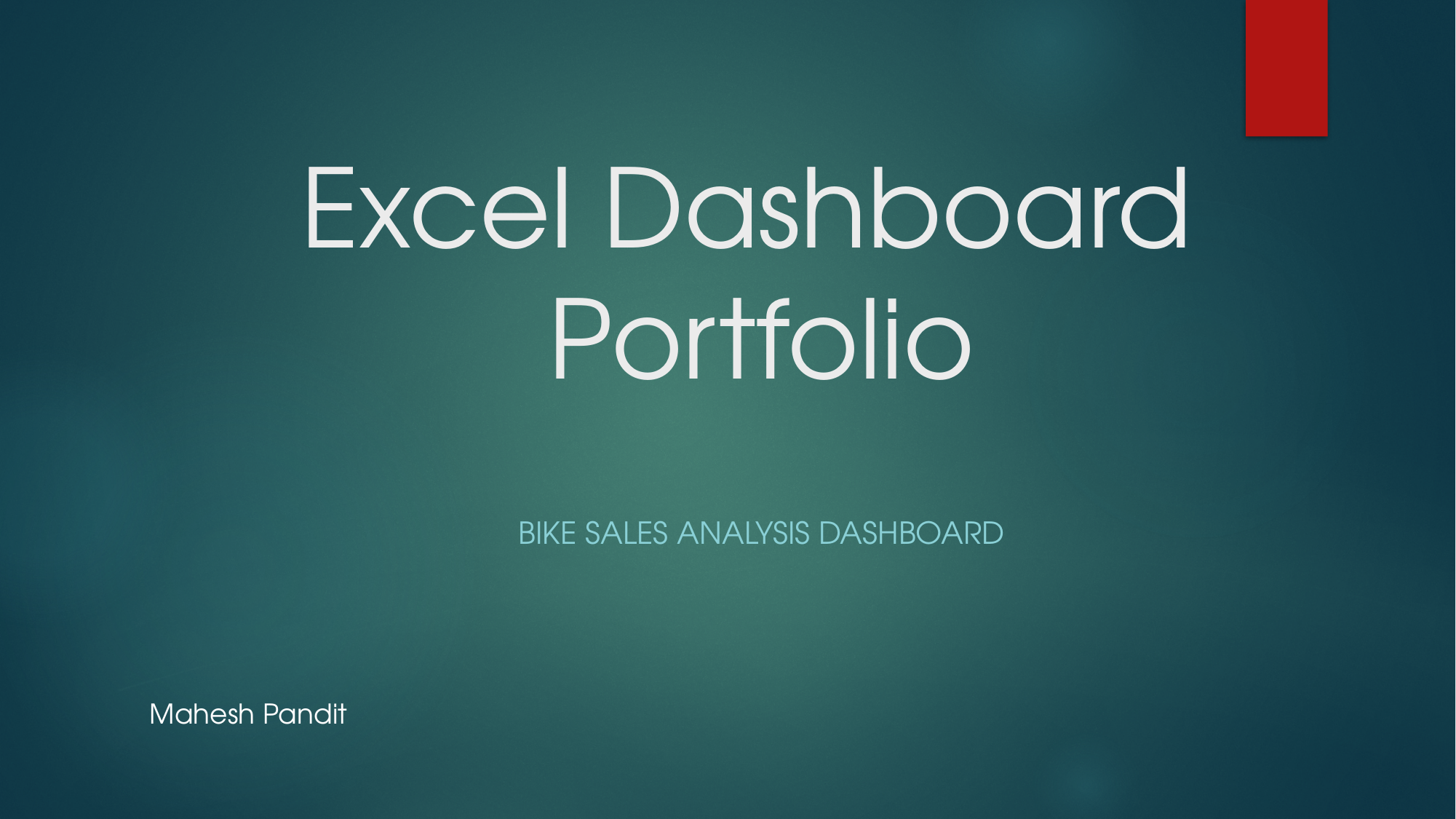

# Excel Dashboard Portfolio
Bike sales Analysis DASHBOARD
Mahesh Pandit